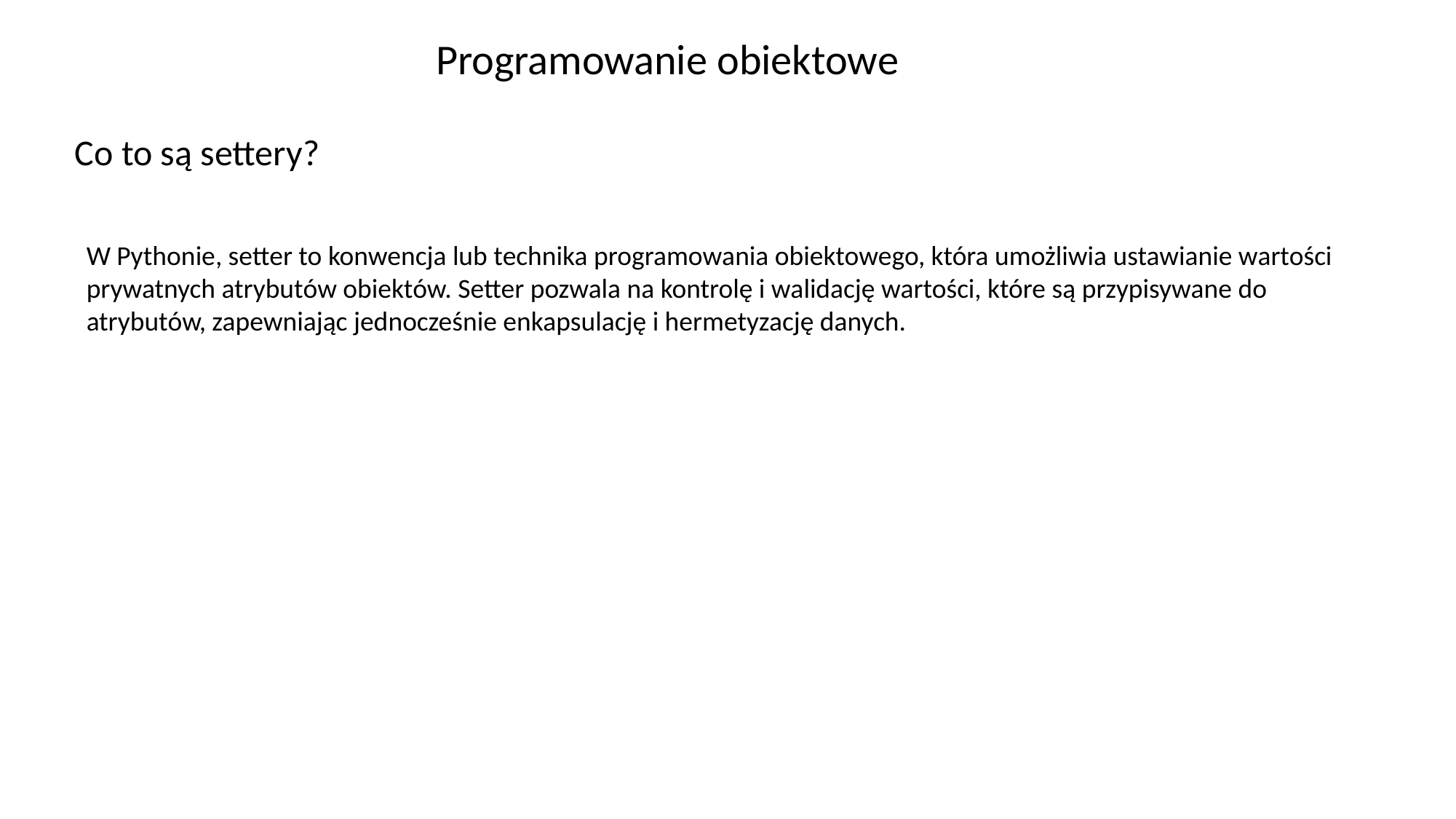

# Programowanie obiektowe
Co to są settery?

W Pythonie, setter to konwencja lub technika programowania obiektowego, która umożliwia ustawianie wartości prywatnych atrybutów obiektów. Setter pozwala na kontrolę i walidację wartości, które są przypisywane do atrybutów, zapewniając jednocześnie enkapsulację i hermetyzację danych.